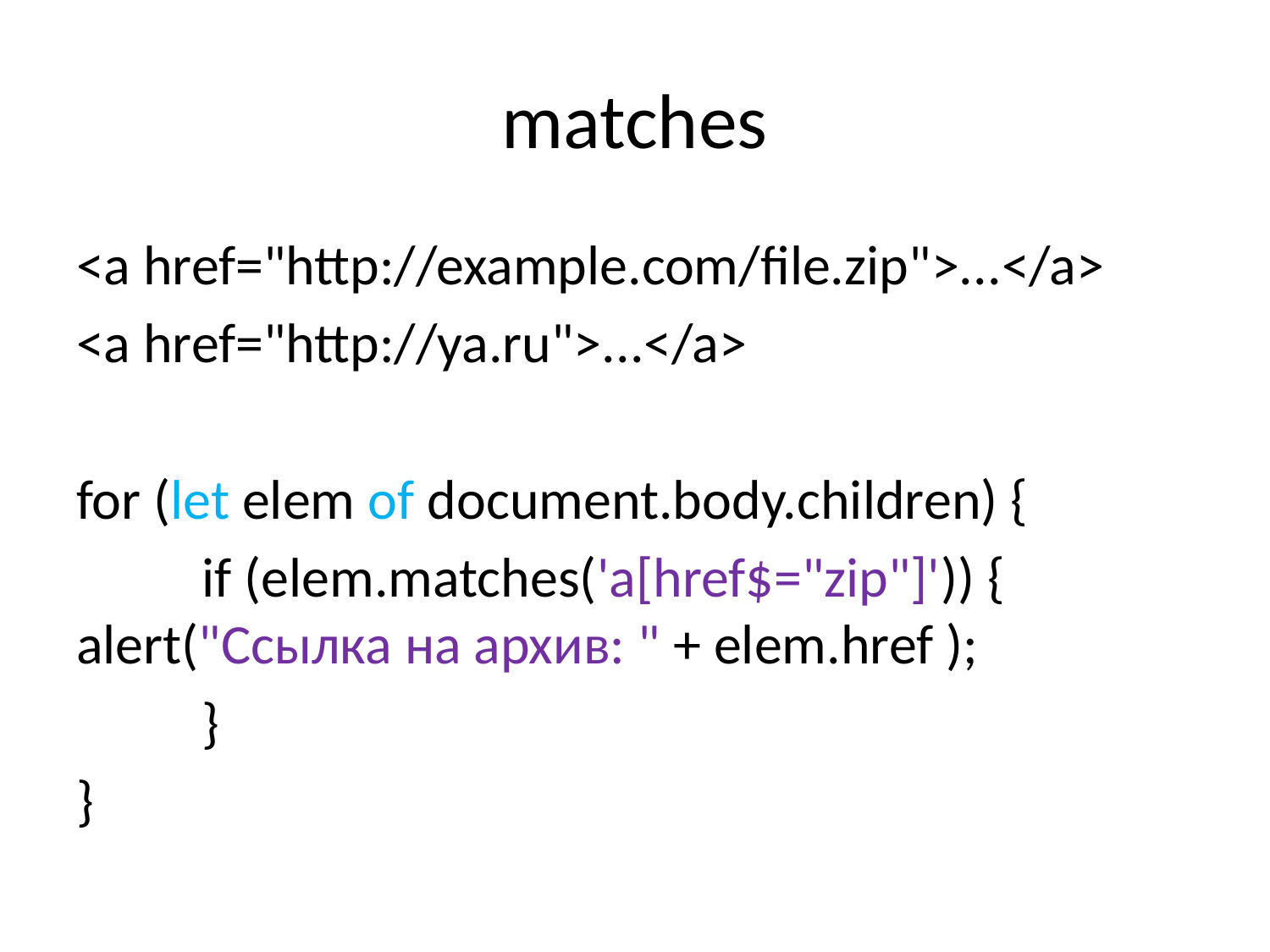

# matches
<a href="http://example.com/file.zip">...</a>
<a href="http://ya.ru">...</a>

for (let elem of document.body.children) {
	if (elem.matches('a[href$="zip"]')) { 			alert("Ссылка на архив: " + elem.href );
	}
}